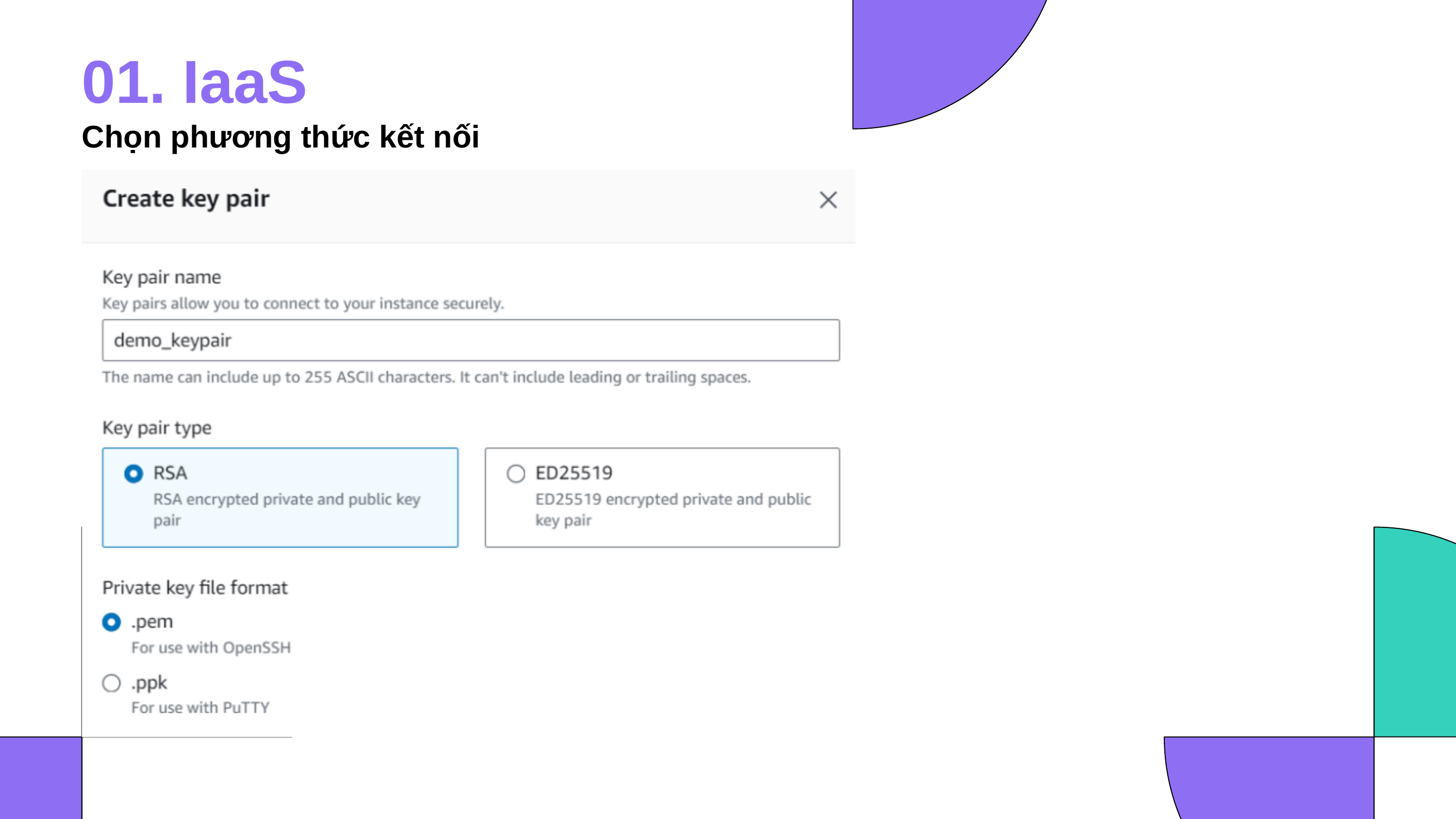

01. IaaS
Chọn phương thức kết nối